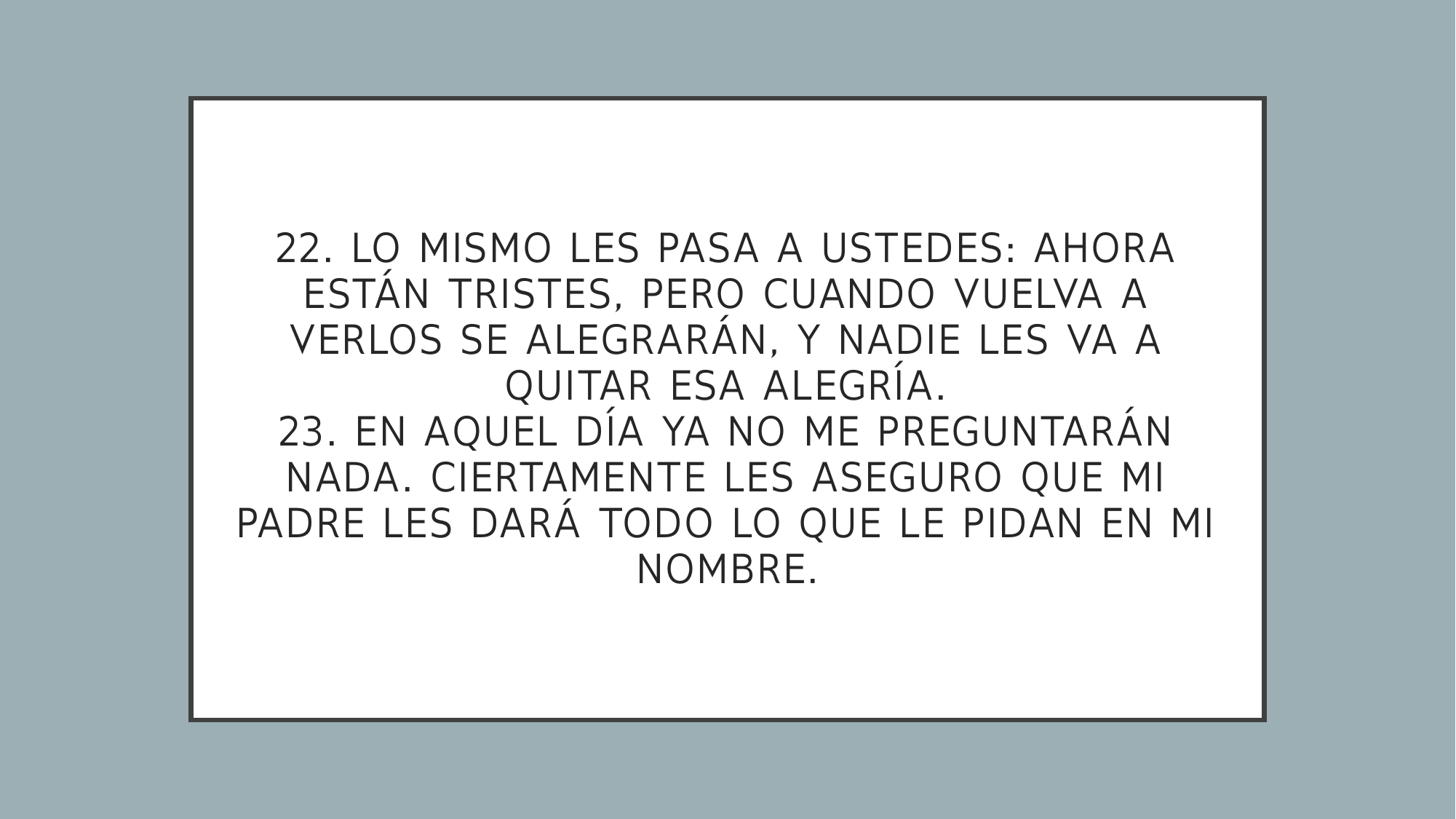

# 22. Lo mismo les pasa a ustedes: Ahora están tristes, pero cuando vuelva a verlos se alegrarán, y nadie les va a quitar esa alegría. 23. En aquel día ya no me preguntarán nada. Ciertamente les aseguro que mi Padre les dará todo lo que le pidan en mi nombre.